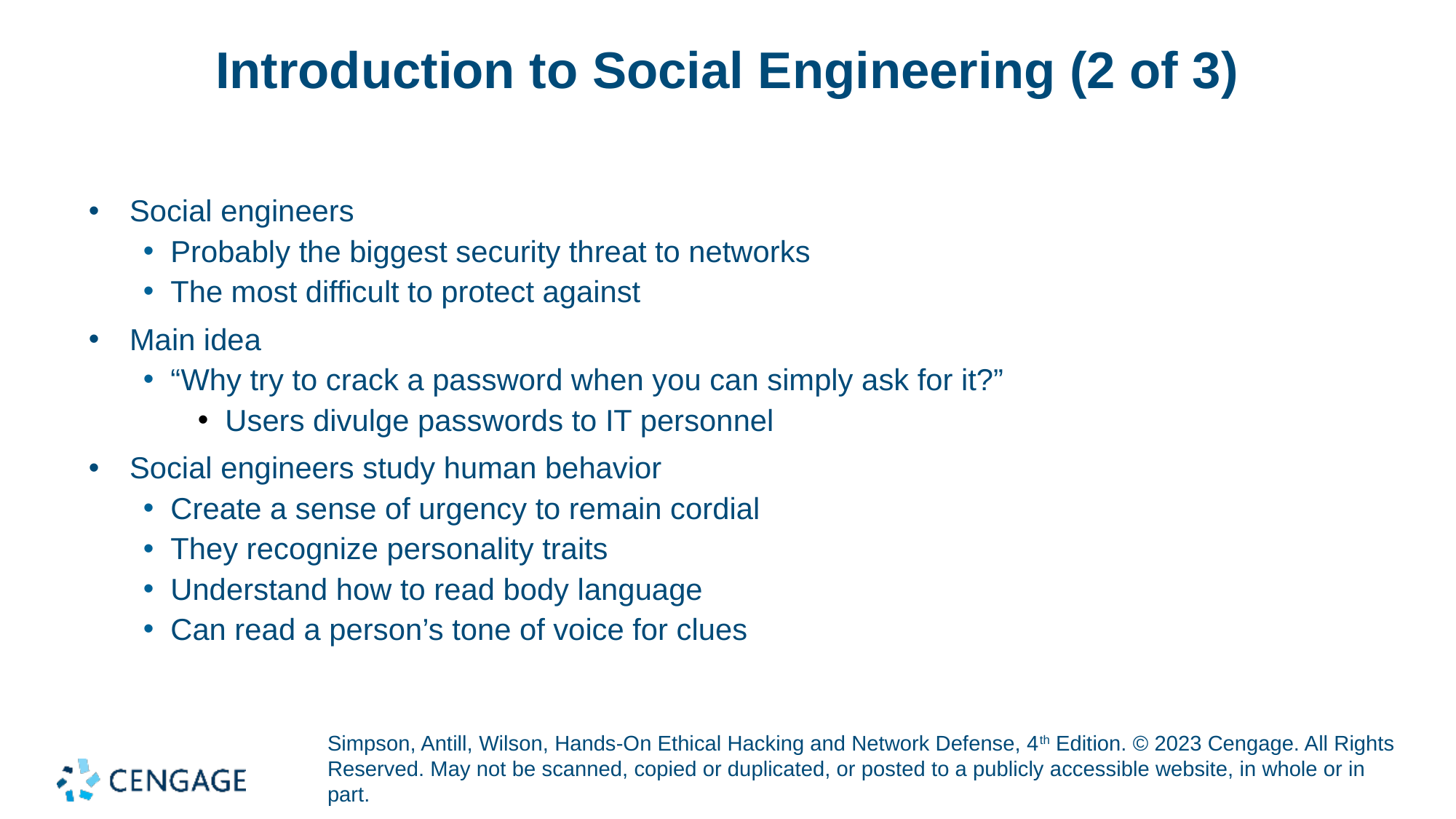

# Introduction to Social Engineering (2 of 3)
Social engineers
Probably the biggest security threat to networks
The most difficult to protect against
Main idea
“Why try to crack a password when you can simply ask for it?”
Users divulge passwords to IT personnel
Social engineers study human behavior
Create a sense of urgency to remain cordial
They recognize personality traits
Understand how to read body language
Can read a person’s tone of voice for clues